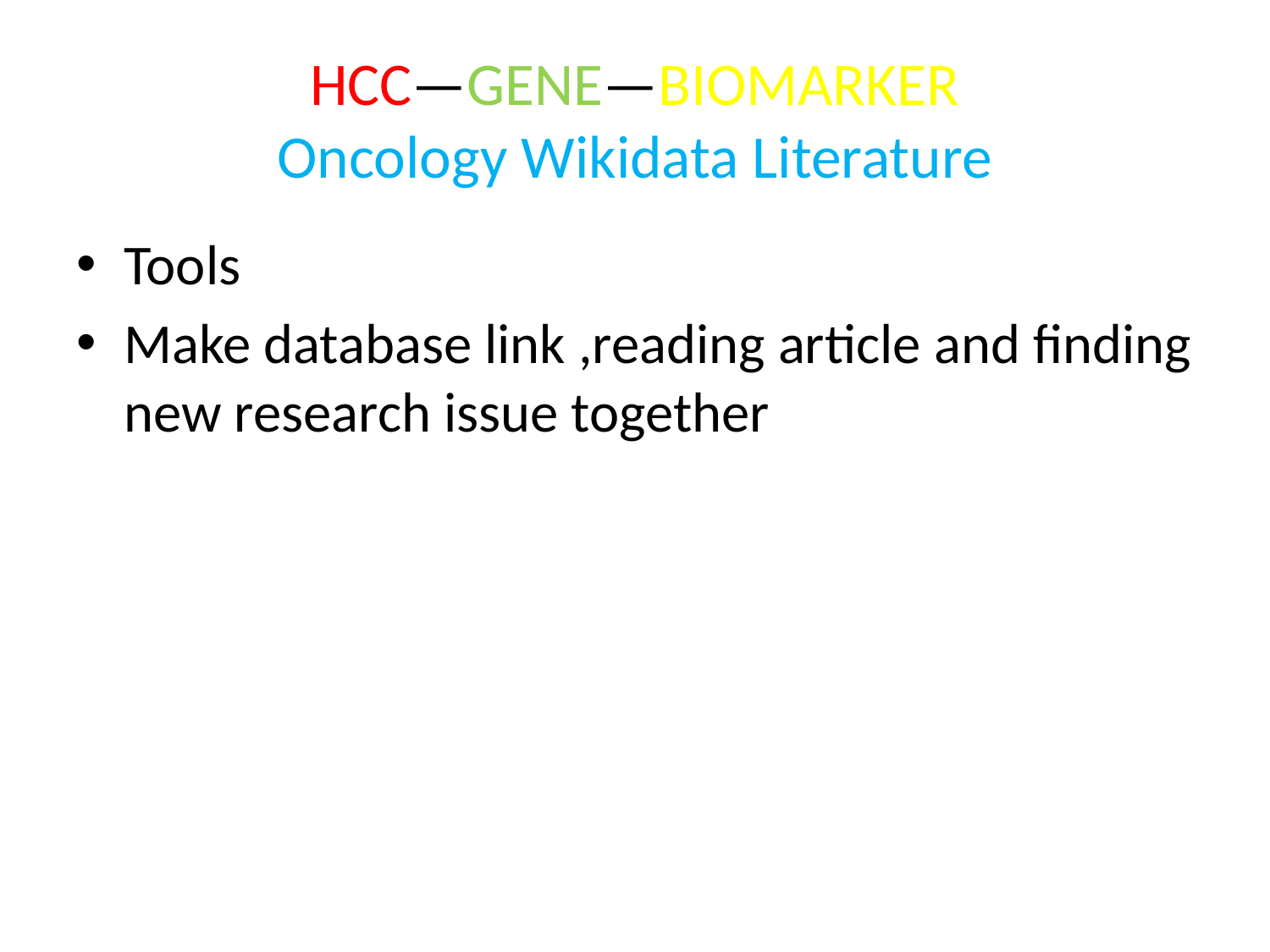

# HCC—GENE—BIOMARKER Oncology Wikidata Literature
Tools
Make database link ,reading article and finding new research issue together